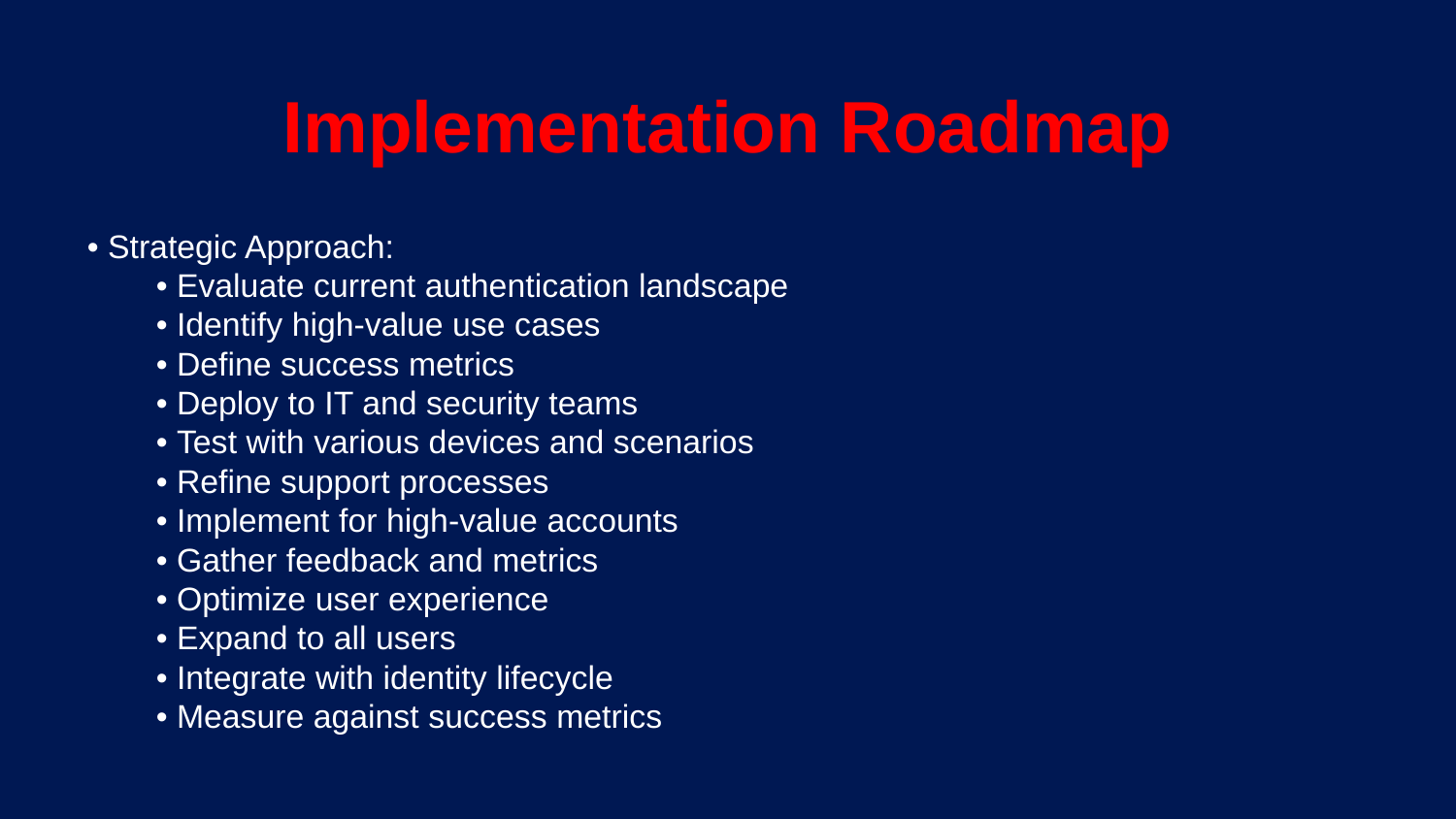

Implementation Roadmap
• Strategic Approach:
• Evaluate current authentication landscape
• Identify high-value use cases
• Define success metrics
• Deploy to IT and security teams
• Test with various devices and scenarios
• Refine support processes
• Implement for high-value accounts
• Gather feedback and metrics
• Optimize user experience
• Expand to all users
• Integrate with identity lifecycle
• Measure against success metrics